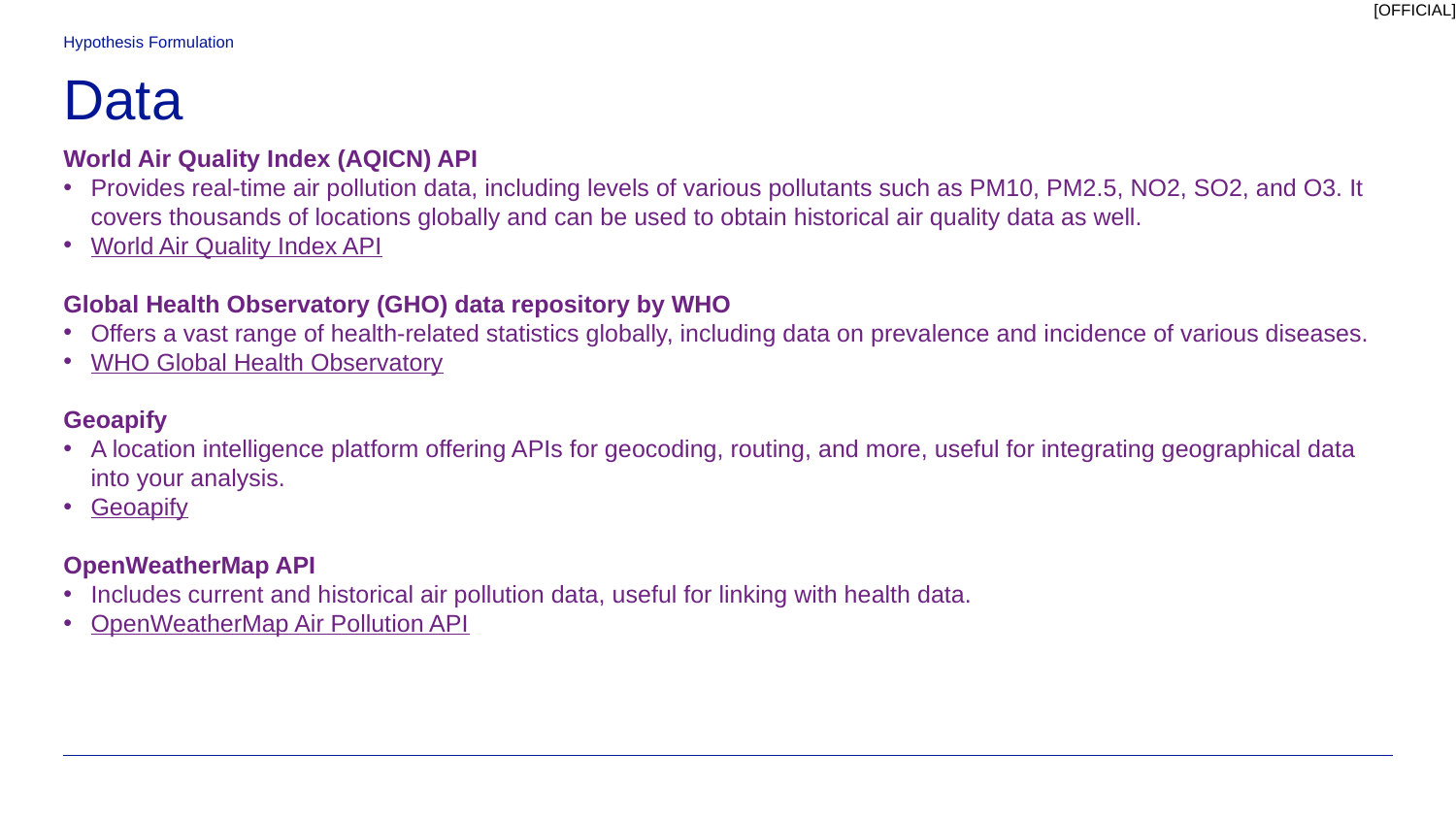

Hypothesis Formulation
# Data
World Air Quality Index (AQICN) API
Provides real-time air pollution data, including levels of various pollutants such as PM10, PM2.5, NO2, SO2, and O3. It covers thousands of locations globally and can be used to obtain historical air quality data as well.
World Air Quality Index API

Global Health Observatory (GHO) data repository by WHO
Offers a vast range of health-related statistics globally, including data on prevalence and incidence of various diseases.
WHO Global Health Observatory

Geoapify
A location intelligence platform offering APIs for geocoding, routing, and more, useful for integrating geographical data into your analysis.
Geoapify

OpenWeatherMap API
Includes current and historical air pollution data, useful for linking with health data.
OpenWeatherMap Air Pollution API